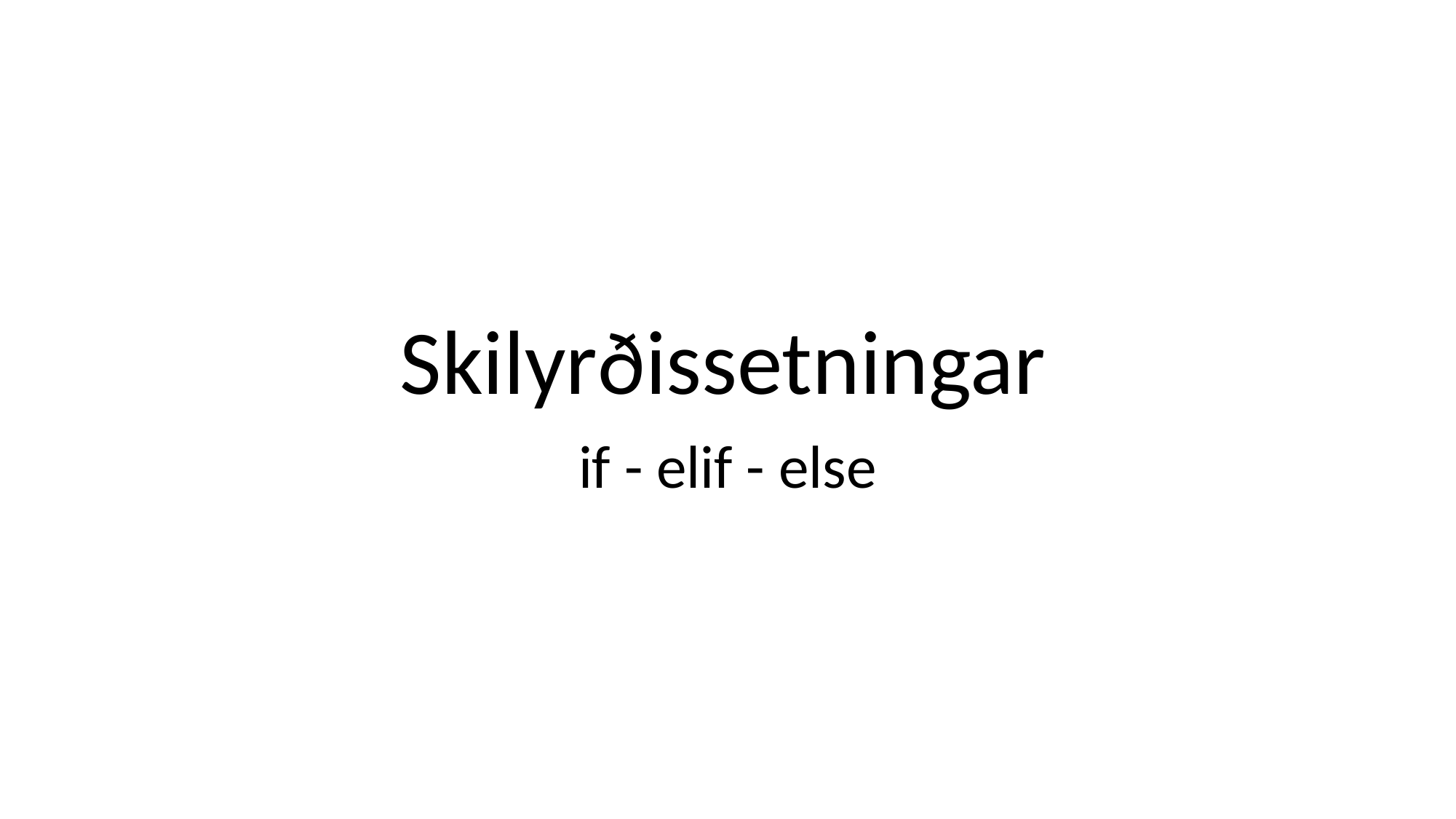

# Skilyrðissetningar
if - elif - else